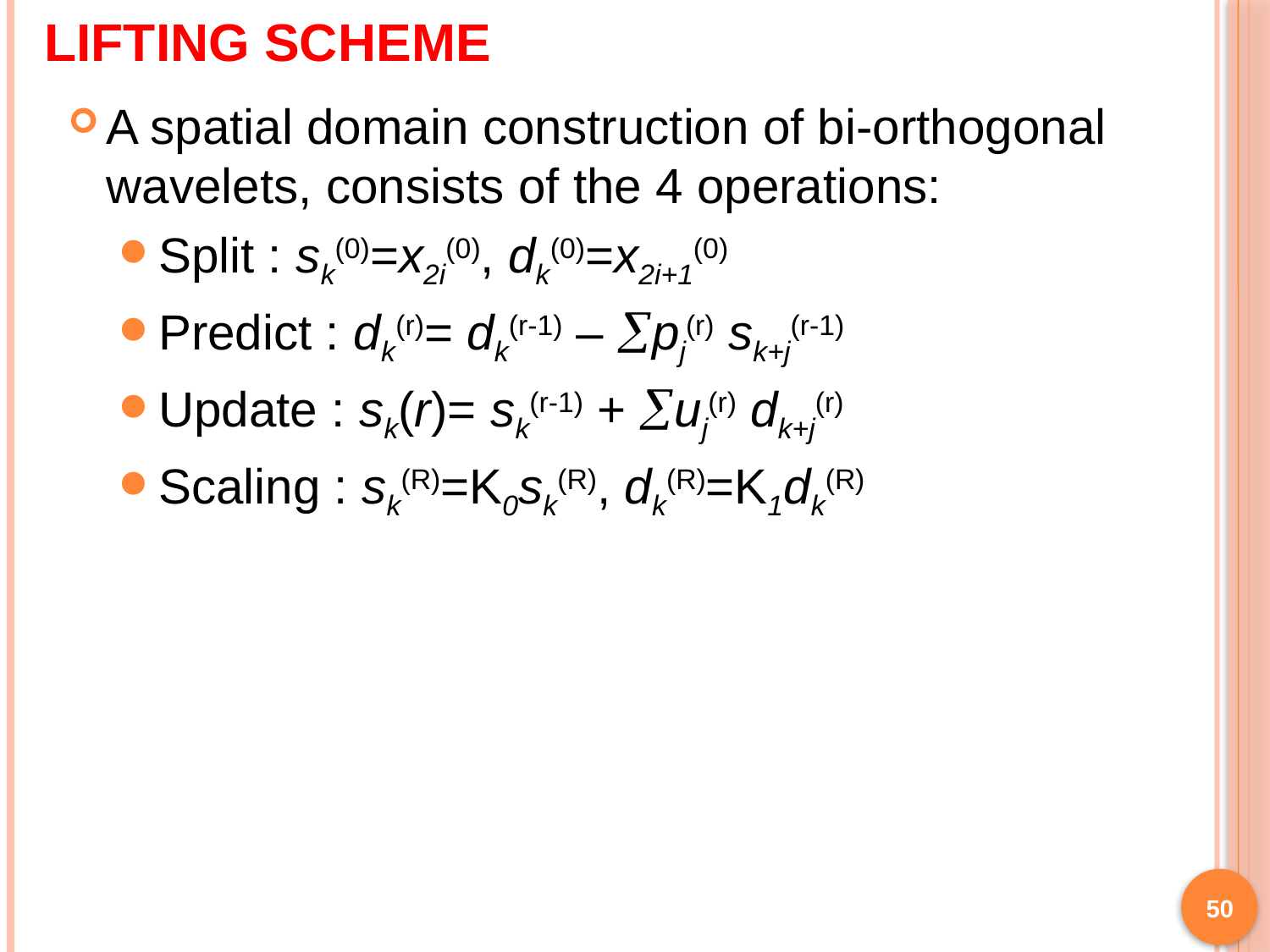

# LIFTING SCHEME
A spatial domain construction of bi-orthogonal wavelets, consists of the 4 operations:
Split : sk(0)=x2i(0), dk(0)=x2i+1(0)
Predict : dk(r)= dk(r-1) – ∑pj(r) sk+j(r-1)
Update : sk(r)= sk(r-1) + ∑uj(r) dk+j(r)
Scaling : sk(R)=K0sk(R), dk(R)=K1dk(R)
50